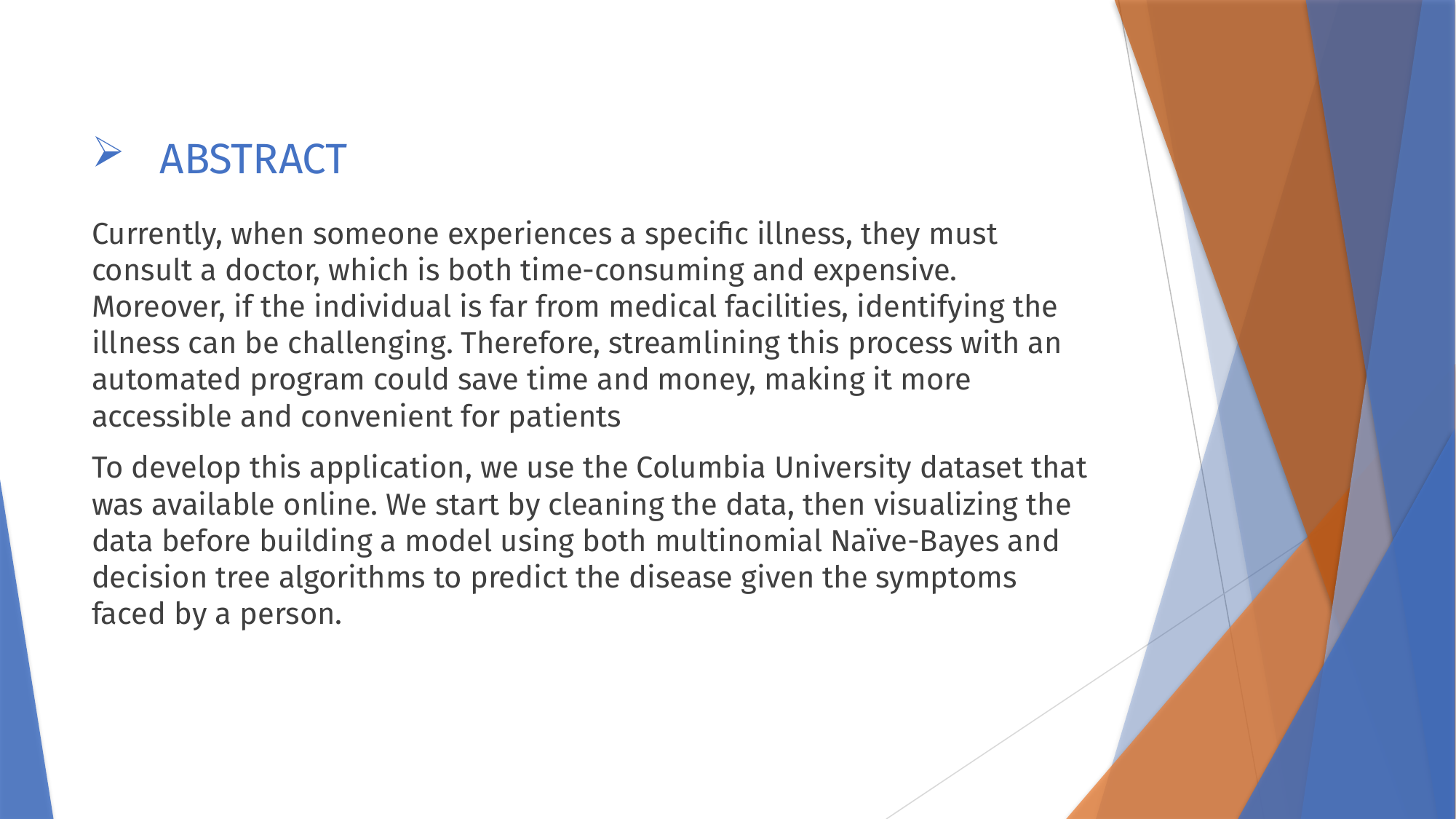

# ABSTRACT
Currently, when someone experiences a specific illness, they must consult a doctor, which is both time-consuming and expensive. Moreover, if the individual is far from medical facilities, identifying the illness can be challenging. Therefore, streamlining this process with an automated program could save time and money, making it more accessible and convenient for patients
To develop this application, we use the Columbia University dataset that was available online. We start by cleaning the data, then visualizing the data before building a model using both multinomial Naïve-Bayes and decision tree algorithms to predict the disease given the symptoms faced by a person.